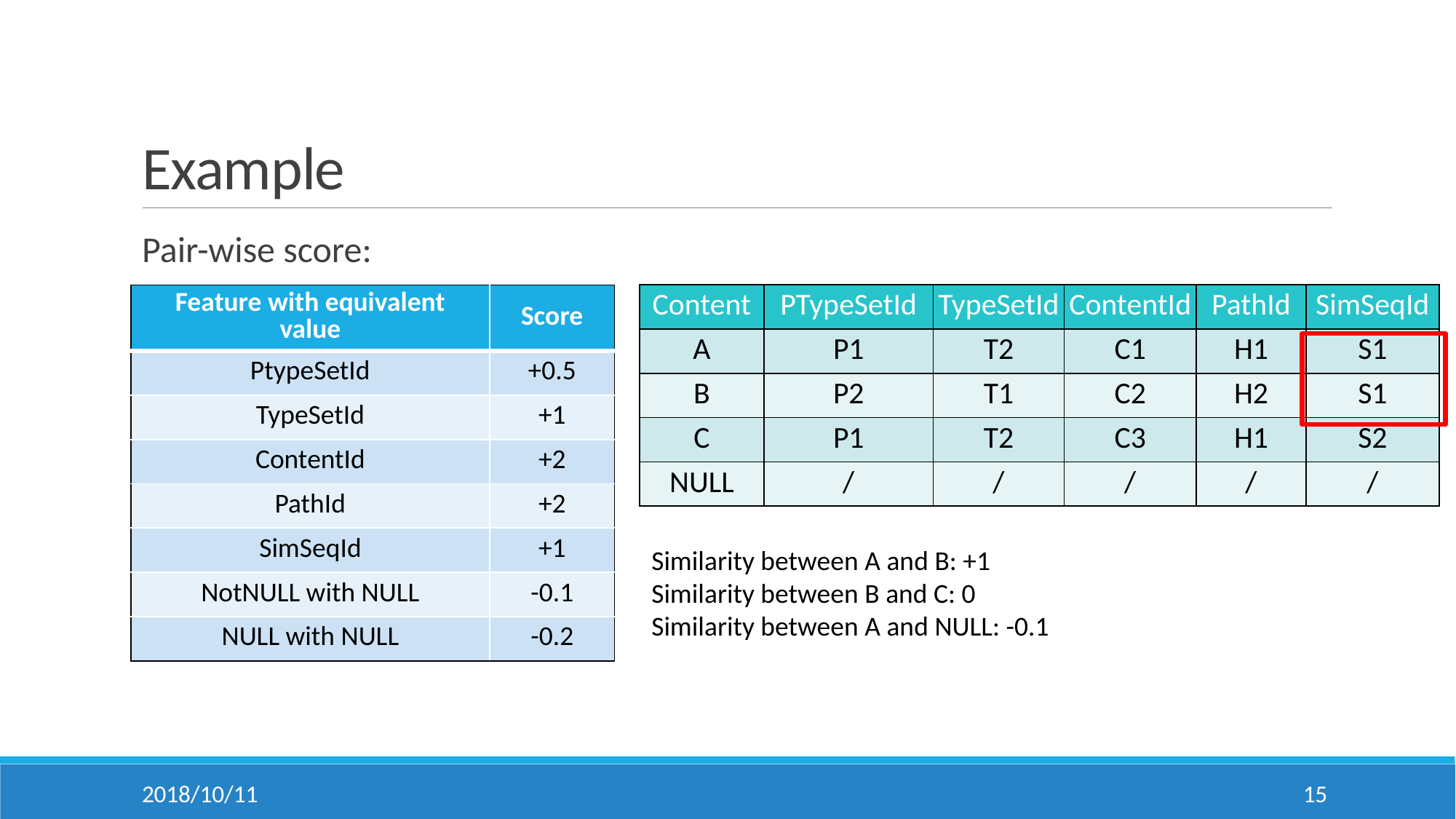

# Example
Pair-wise score:
| Content | PTypeSetId | TypeSetId | ContentId | PathId | SimSeqId |
| --- | --- | --- | --- | --- | --- |
| A | P1 | T2 | C1 | H1 | S1 |
| B | P2 | T1 | C2 | H2 | S1 |
| C | P1 | T2 | C3 | H1 | S2 |
| NULL | / | / | / | / | / |
| Feature with equivalent value | Score |
| --- | --- |
| PtypeSetId | +0.5 |
| TypeSetId | +1 |
| ContentId | +2 |
| PathId | +2 |
| SimSeqId | +1 |
| NotNULL with NULL | -0.1 |
| NULL with NULL | -0.2 |

Similarity between A and B: +1
Similarity between B and C: 0
Similarity between A and NULL: -0.1
2018/10/11
15